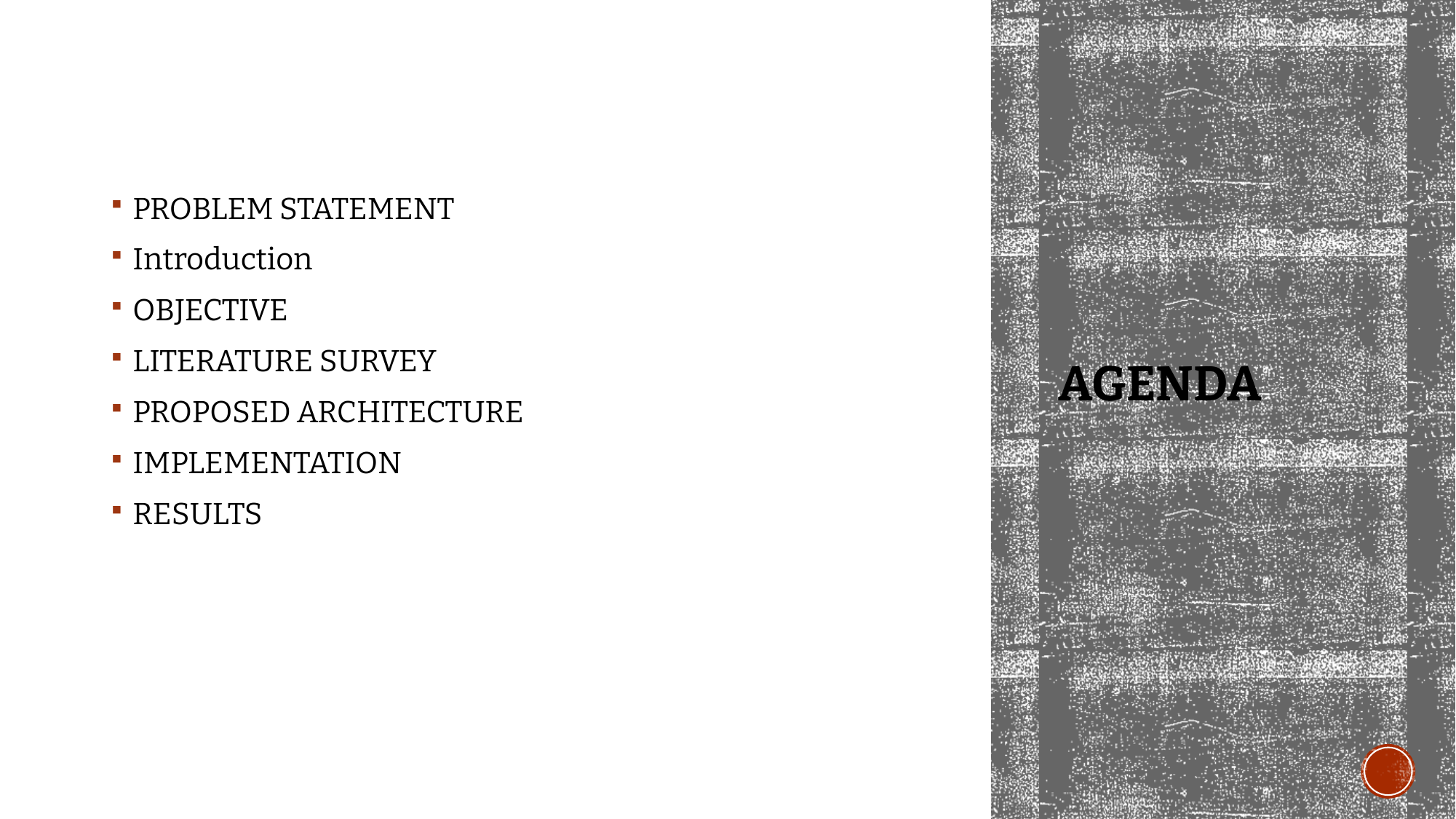

PROBLEM STATEMENT
Introduction
OBJECTIVE
LITERATURE SURVEY
PROPOSED ARCHITECTURE
IMPLEMENTATION
RESULTS

# Agenda